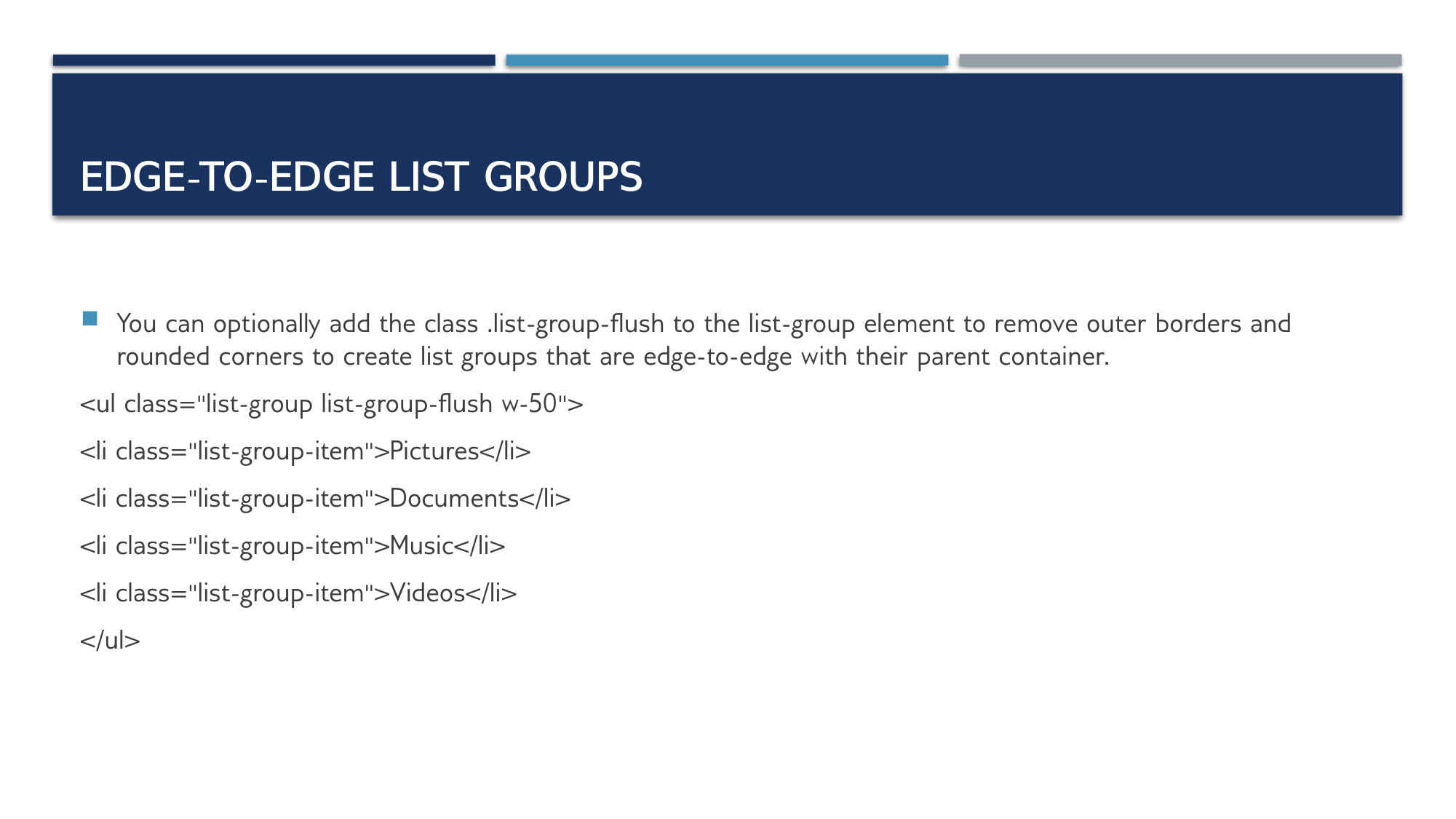

# Edge-to-Edge List Groups
You can optionally add the class .list-group-flush to the list-group element to remove outer borders and rounded corners to create list groups that are edge-to-edge with their parent container.
<ul class="list-group list-group-flush w-50">
<li class="list-group-item">Pictures</li>
<li class="list-group-item">Documents</li>
<li class="list-group-item">Music</li>
<li class="list-group-item">Videos</li>
</ul>